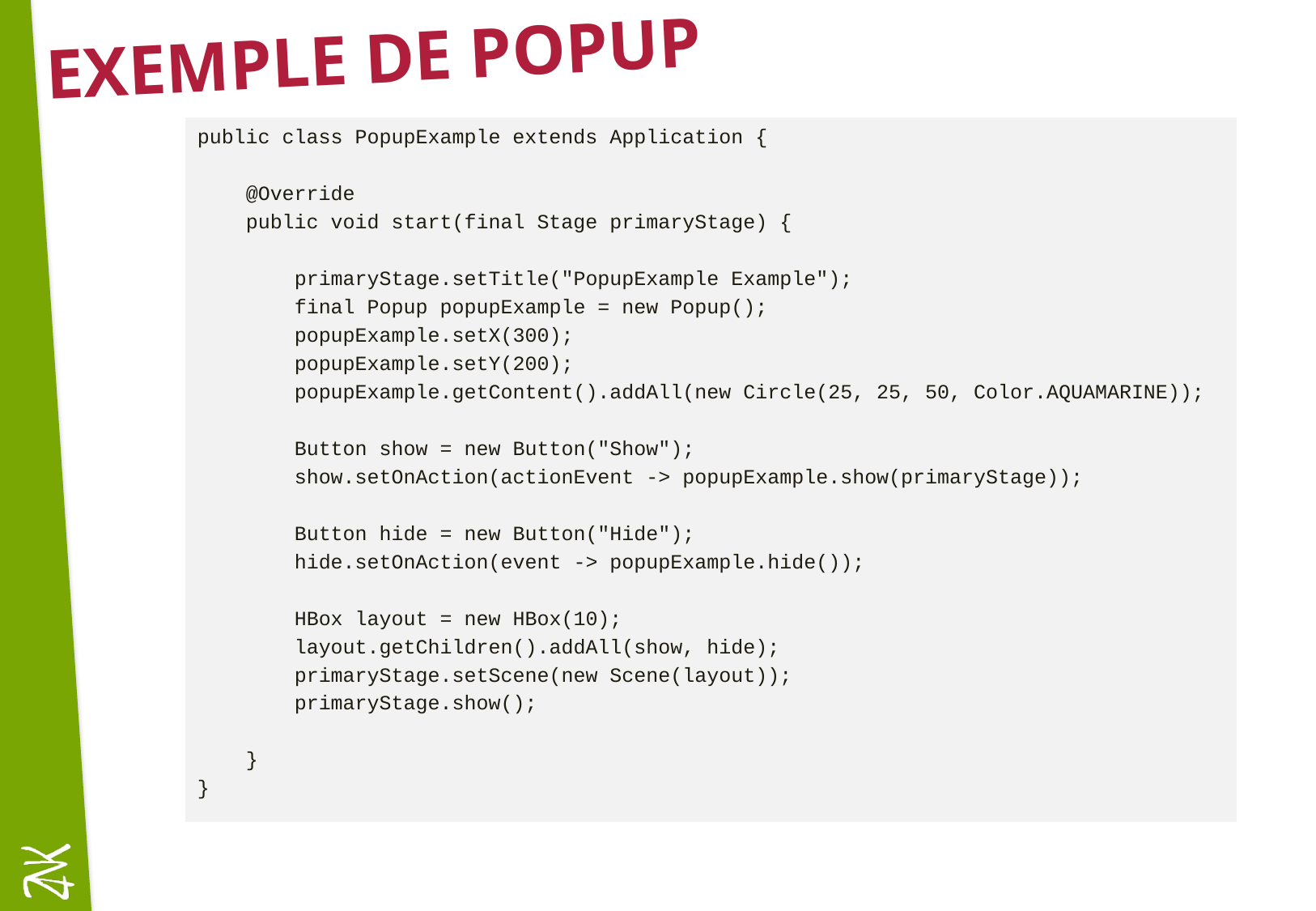

# Exemple de popup
public class PopupExample extends Application {

    @Override
    public void start(final Stage primaryStage) {

        primaryStage.setTitle("PopupExample Example");
        final Popup popupExample = new Popup();
        popupExample.setX(300);
        popupExample.setY(200);
        popupExample.getContent().addAll(new Circle(25, 25, 50, Color.AQUAMARINE));

        Button show = new Button("Show");
        show.setOnAction(actionEvent -> popupExample.show(primaryStage));

        Button hide = new Button("Hide");
        hide.setOnAction(event -> popupExample.hide());

        HBox layout = new HBox(10);
        layout.getChildren().addAll(show, hide);
        primaryStage.setScene(new Scene(layout));
        primaryStage.show();

    }
}